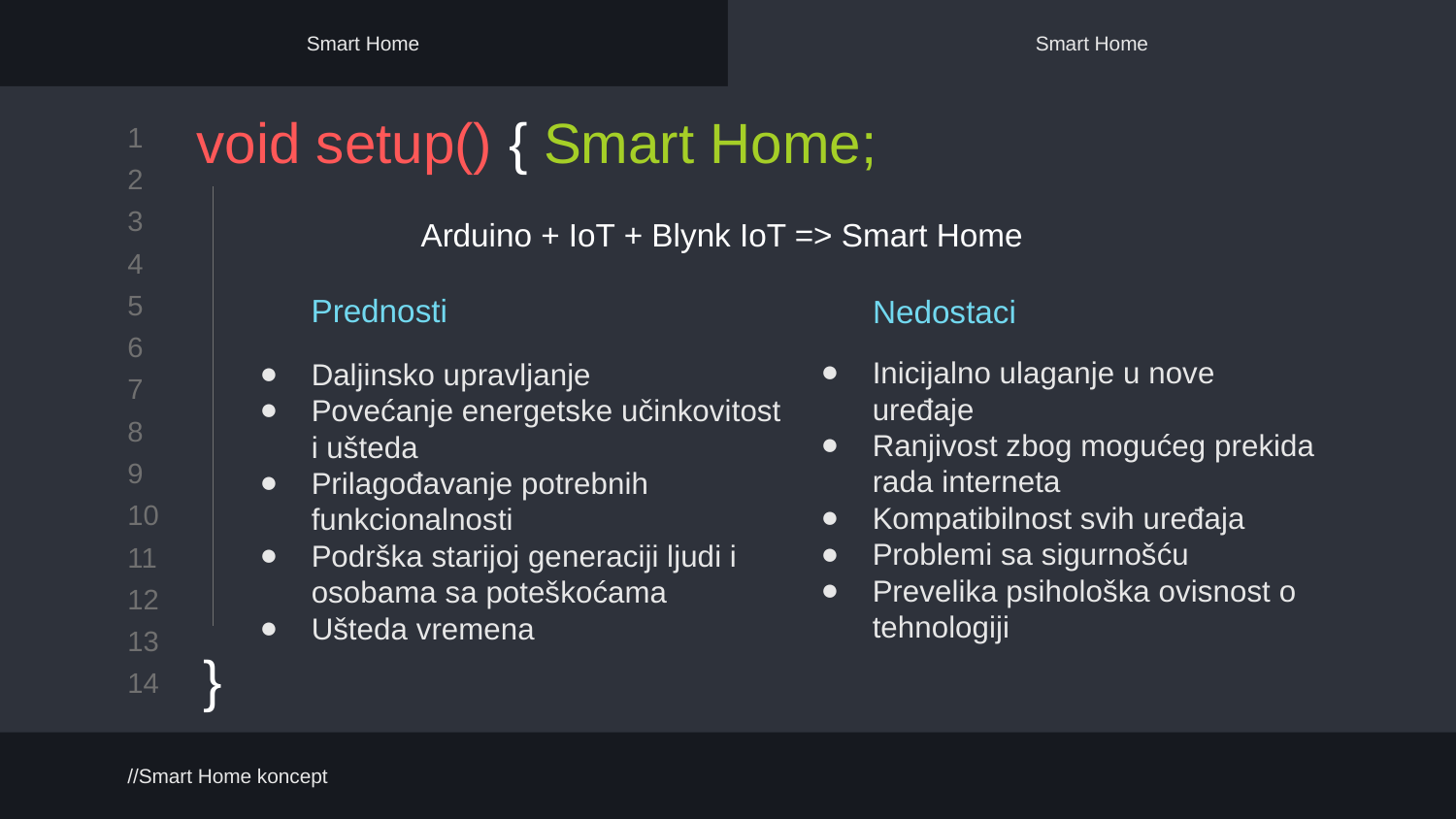

Smart Home
Smart Home
# void setup() { Smart Home;
}
Arduino + IoT + Blynk IoT => Smart Home
Prednosti
Nedostaci
Inicijalno ulaganje u nove uređaje
Ranjivost zbog mogućeg prekida rada interneta
Kompatibilnost svih uređaja
Problemi sa sigurnošću
Prevelika psihološka ovisnost o tehnologiji
Daljinsko upravljanje
Povećanje energetske učinkovitost i ušteda
Prilagođavanje potrebnih funkcionalnosti
Podrška starijoj generaciji ljudi i osobama sa poteškoćama
Ušteda vremena
//Smart Home koncept